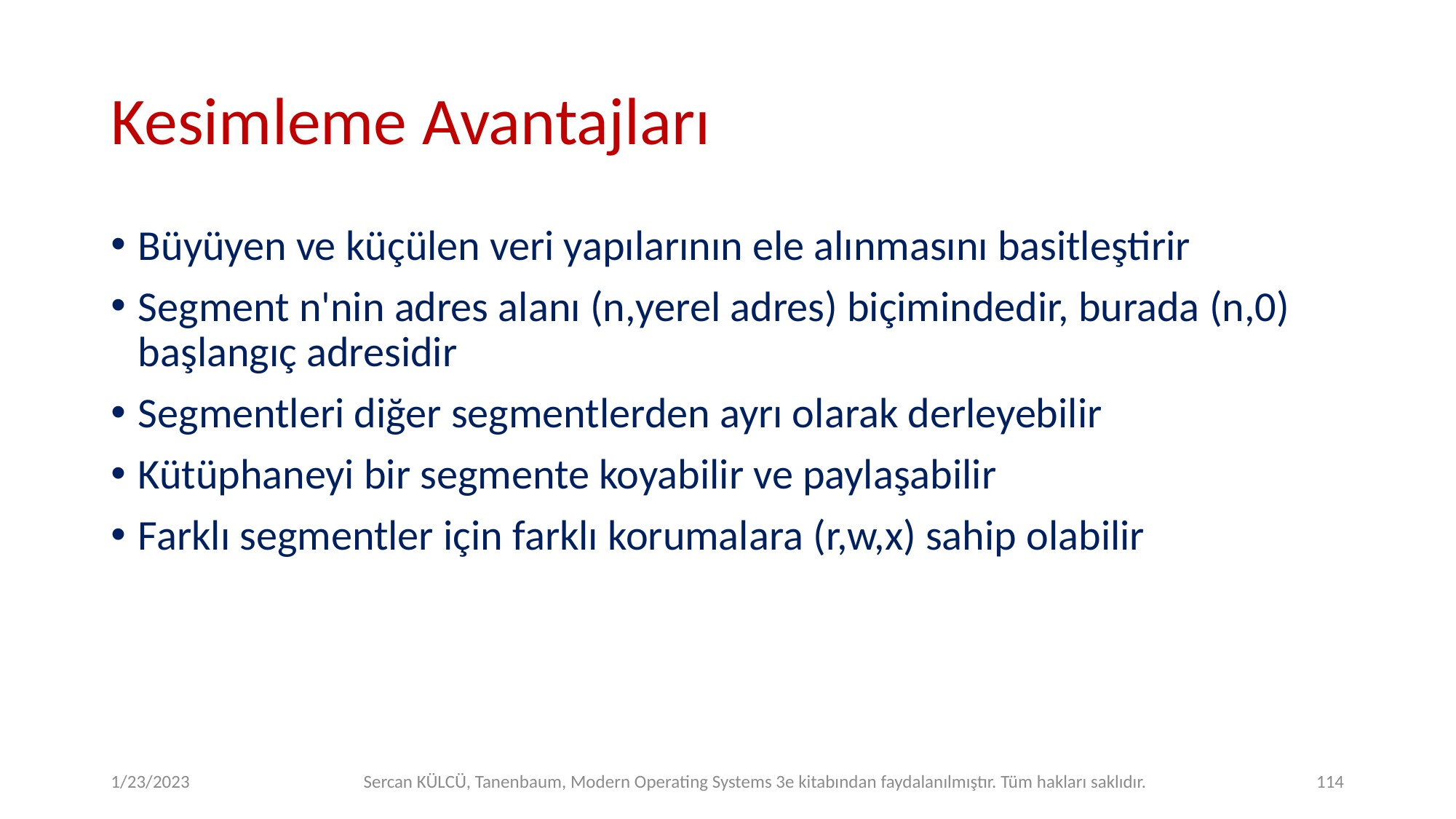

# Kesimleme Avantajları
Büyüyen ve küçülen veri yapılarının ele alınmasını basitleştirir
Segment n'nin adres alanı (n,yerel adres) biçimindedir, burada (n,0) başlangıç adresidir
Segmentleri diğer segmentlerden ayrı olarak derleyebilir
Kütüphaneyi bir segmente koyabilir ve paylaşabilir
Farklı segmentler için farklı korumalara (r,w,x) sahip olabilir
1/23/2023
Sercan KÜLCÜ, Tanenbaum, Modern Operating Systems 3e kitabından faydalanılmıştır. Tüm hakları saklıdır.
114